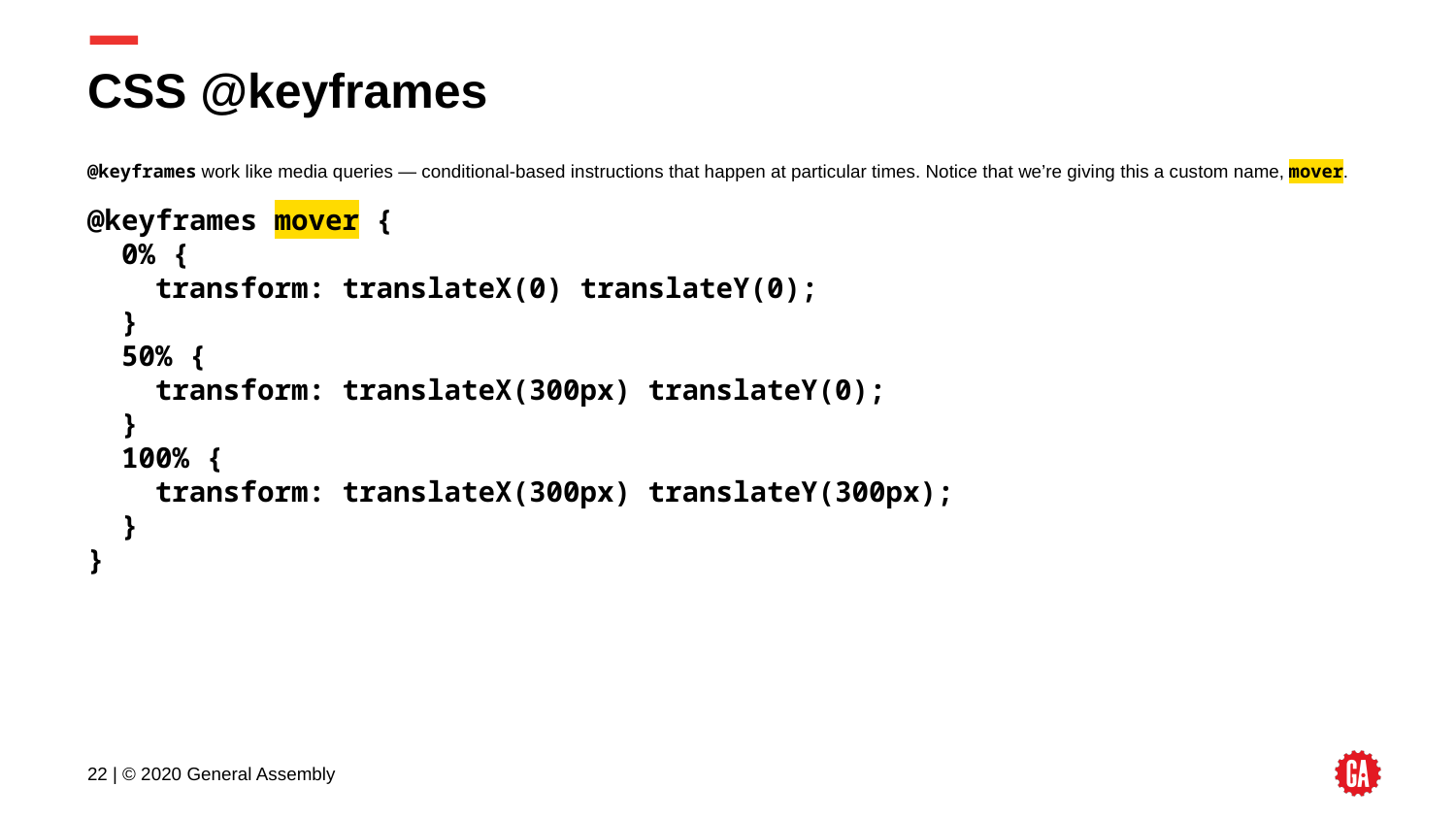

# CSS @keyframes
@keyframes work like media queries — conditional-based instructions that happen at particular times. Notice that we’re giving this a custom name, mover.
@keyframes mover {
  0% {
    transform: translateX(0) translateY(0);
  }
  50% {
    transform: translateX(300px) translateY(0);
  }
  100% {
    transform: translateX(300px) translateY(300px);
  }
}
22 | © 2020 General Assembly